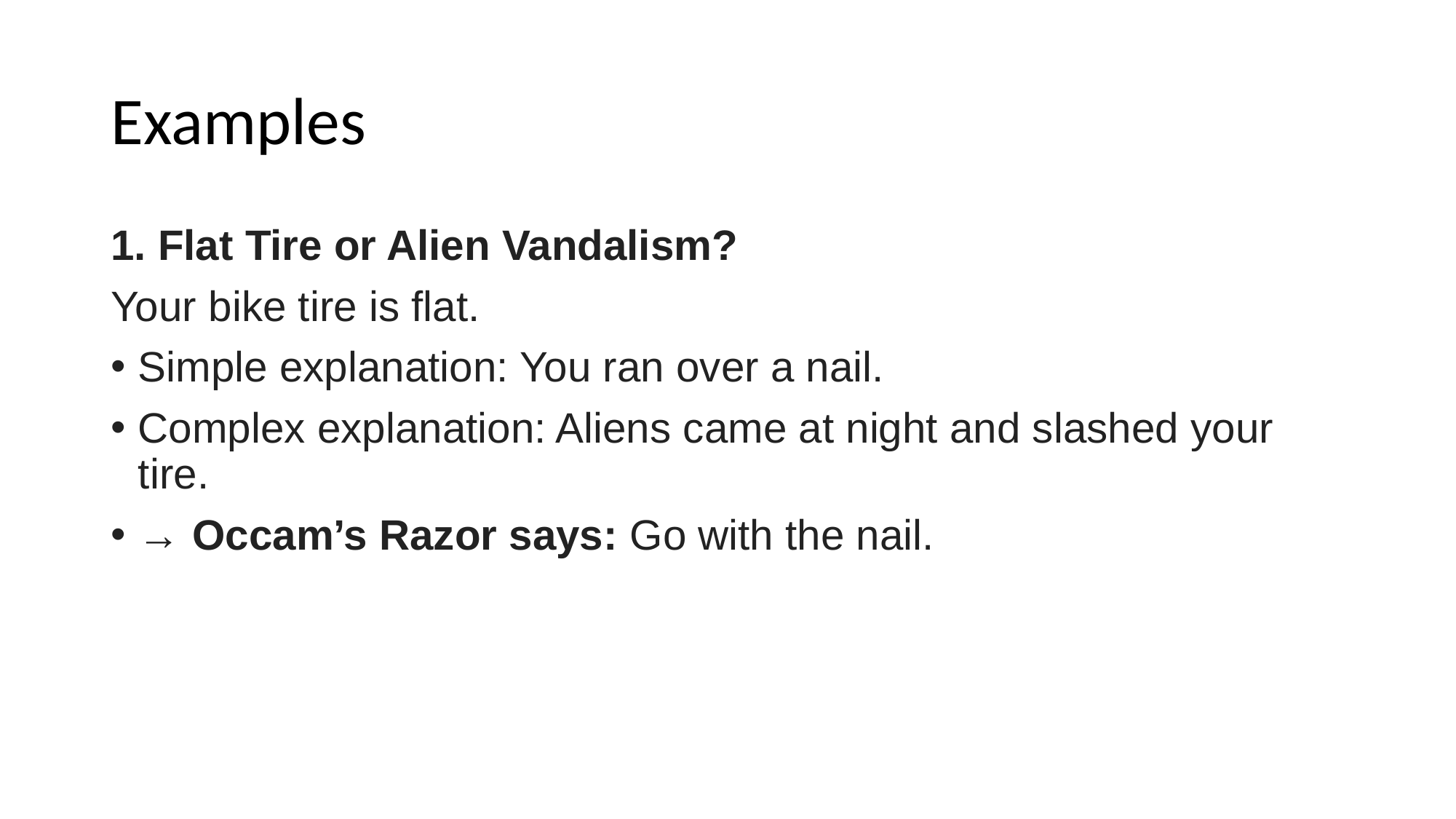

# Examples
1. Flat Tire or Alien Vandalism?
Your bike tire is flat.
Simple explanation: You ran over a nail.
Complex explanation: Aliens came at night and slashed your tire.
→ Occam’s Razor says: Go with the nail.